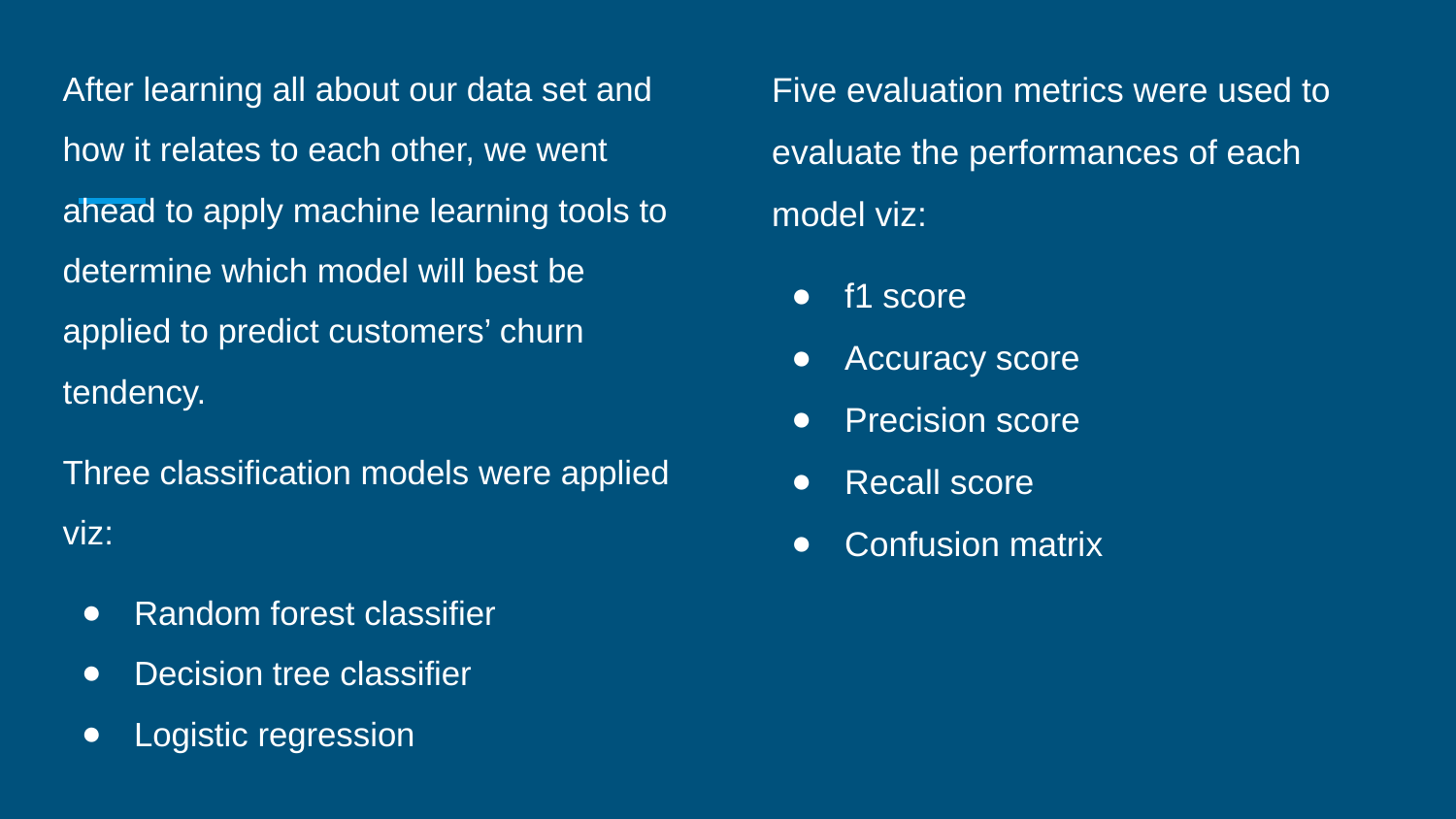

After learning all about our data set and how it relates to each other, we went ahead to apply machine learning tools to determine which model will best be applied to predict customers’ churn tendency.
Three classification models were applied viz:
Random forest classifier
Decision tree classifier
Logistic regression
Five evaluation metrics were used to evaluate the performances of each model viz:
f1 score
Accuracy score
Precision score
Recall score
Confusion matrix